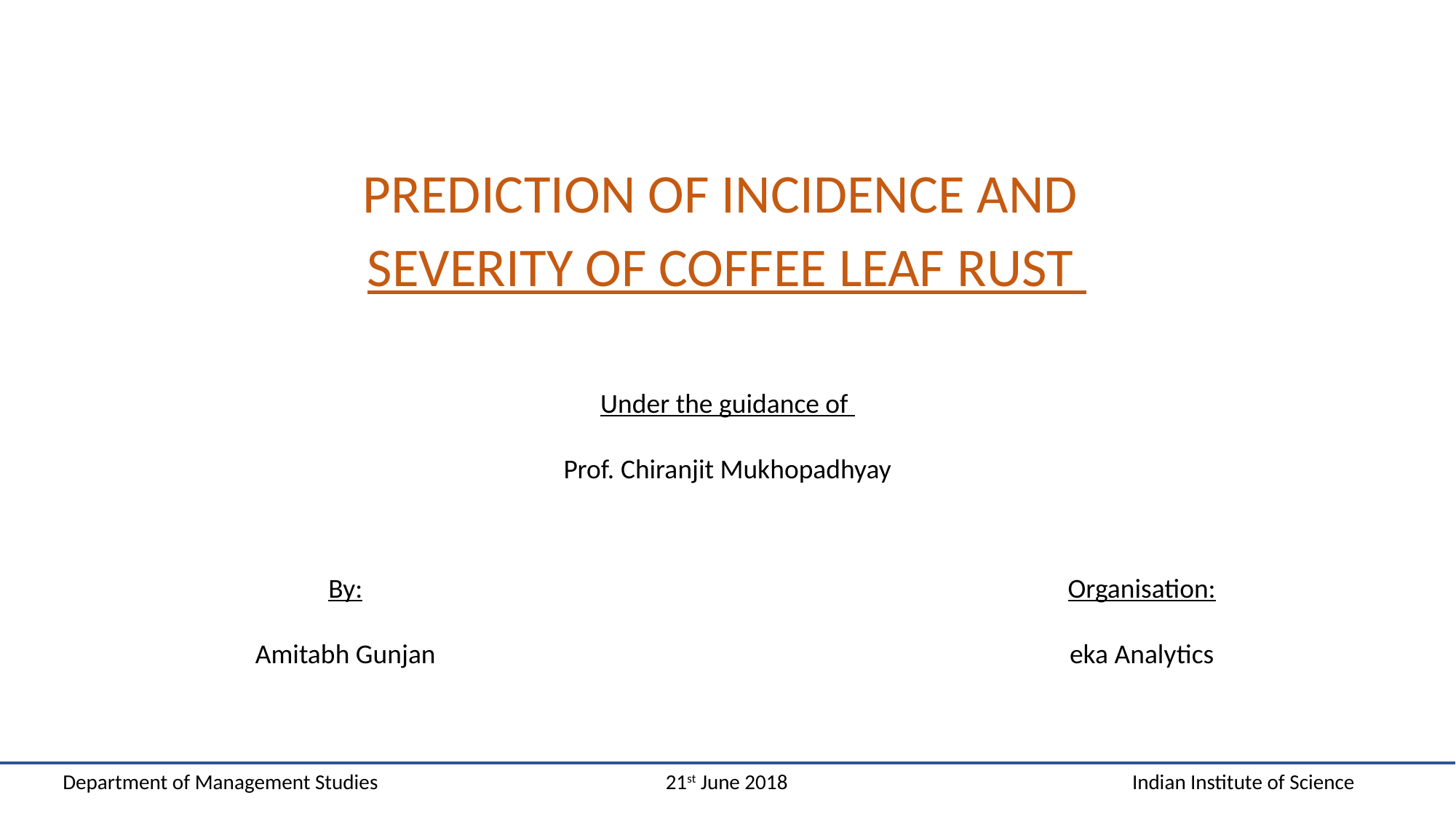

#
PREDICTION OF INCIDENCE AND
SEVERITY OF COFFEE LEAF RUST
Under the guidance of

Prof. Chiranjit Mukhopadhyay
By:

Amitabh Gunjan
Organisation:

eka Analytics
           Department of Management Studies 			21st June 2018                                                                         Indian Institute of Science